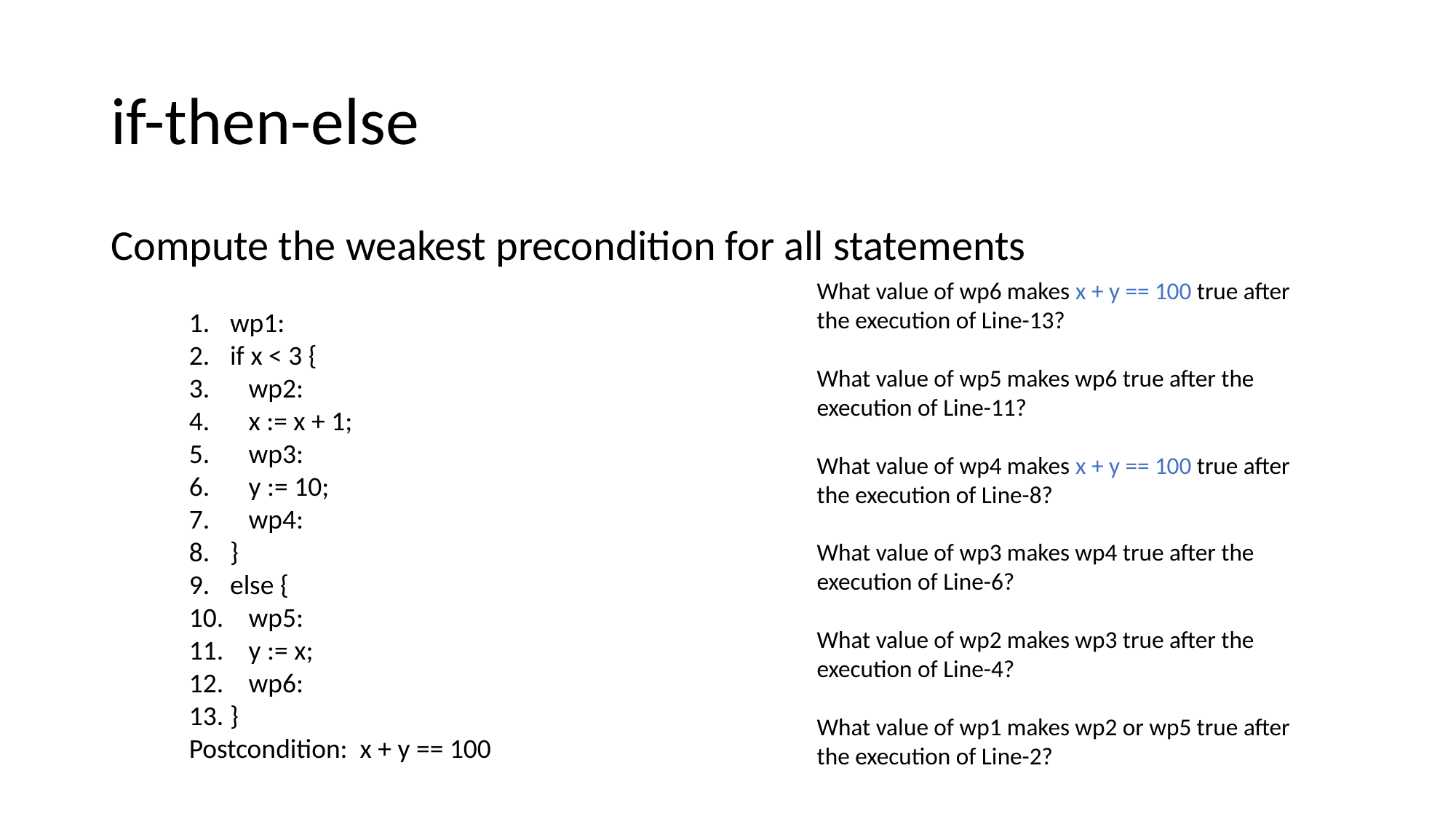

# if-then-else
Compute the weakest precondition for all statements

What value of wp6 makes x + y == 100 true after the execution of Line-13?

What value of wp5 makes wp6 true after the  execution of Line-11?

What value of wp4 makes x + y == 100 true after the execution of Line-8?

What value of wp3 makes wp4 true after the execution of Line-6?

What value of wp2 makes wp3 true after the execution of Line-4?

What value of wp1 makes wp2 or wp5 true after the execution of Line-2?
wp1:
if x < 3 {
   wp2:
   x := x + 1;
   wp3:
   y := 10;
   wp4:
}
else {
   wp5:
   y := x;
   wp6:
}
Postcondition:  x + y == 100